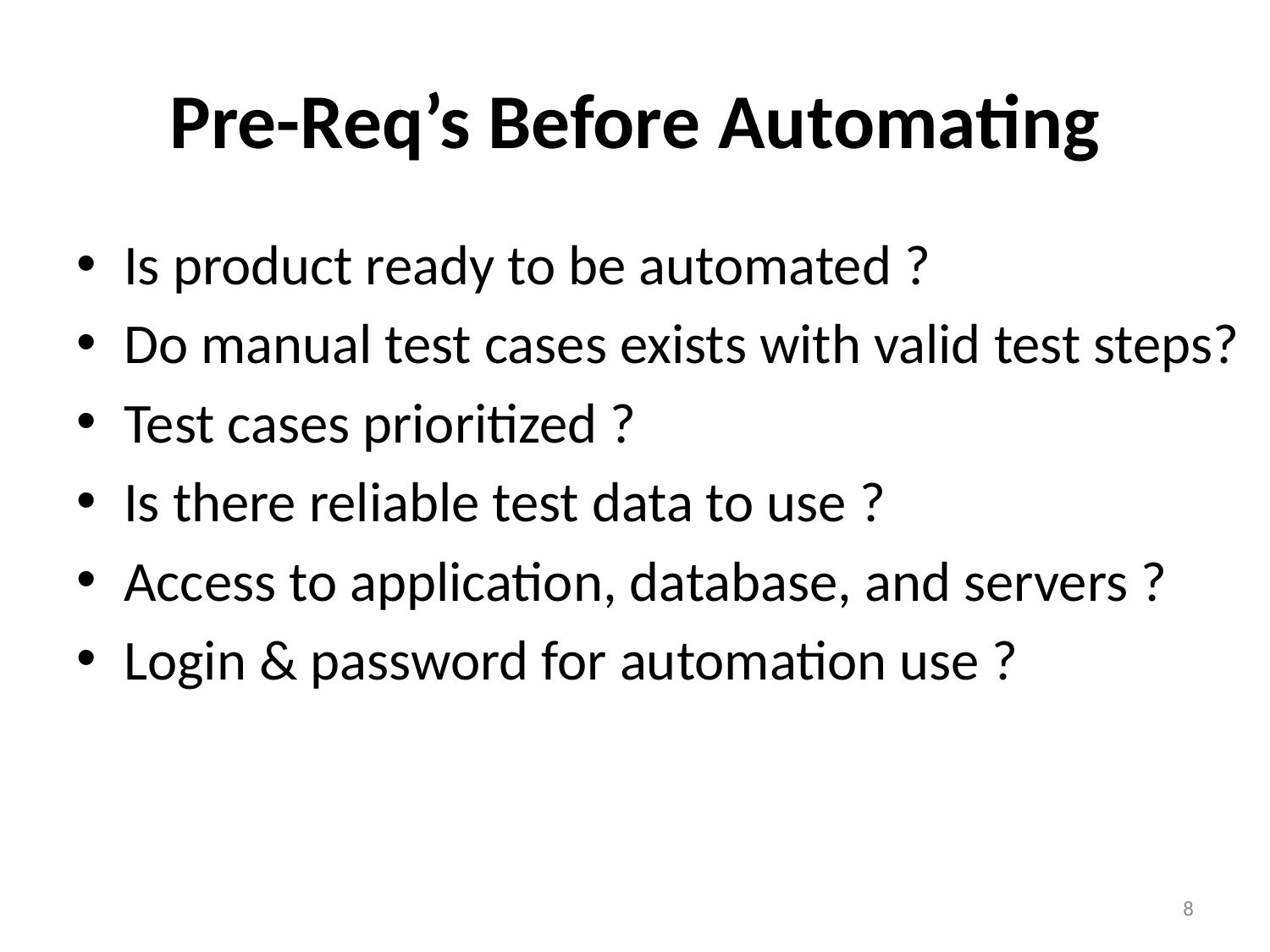

# Pre-Req’s Before Automating
Is product ready to be automated ?
Do manual test cases exists with valid test steps?
Test cases prioritized ?
Is there reliable test data to use ?
Access to application, database, and servers ?
Login & password for automation use ?

8